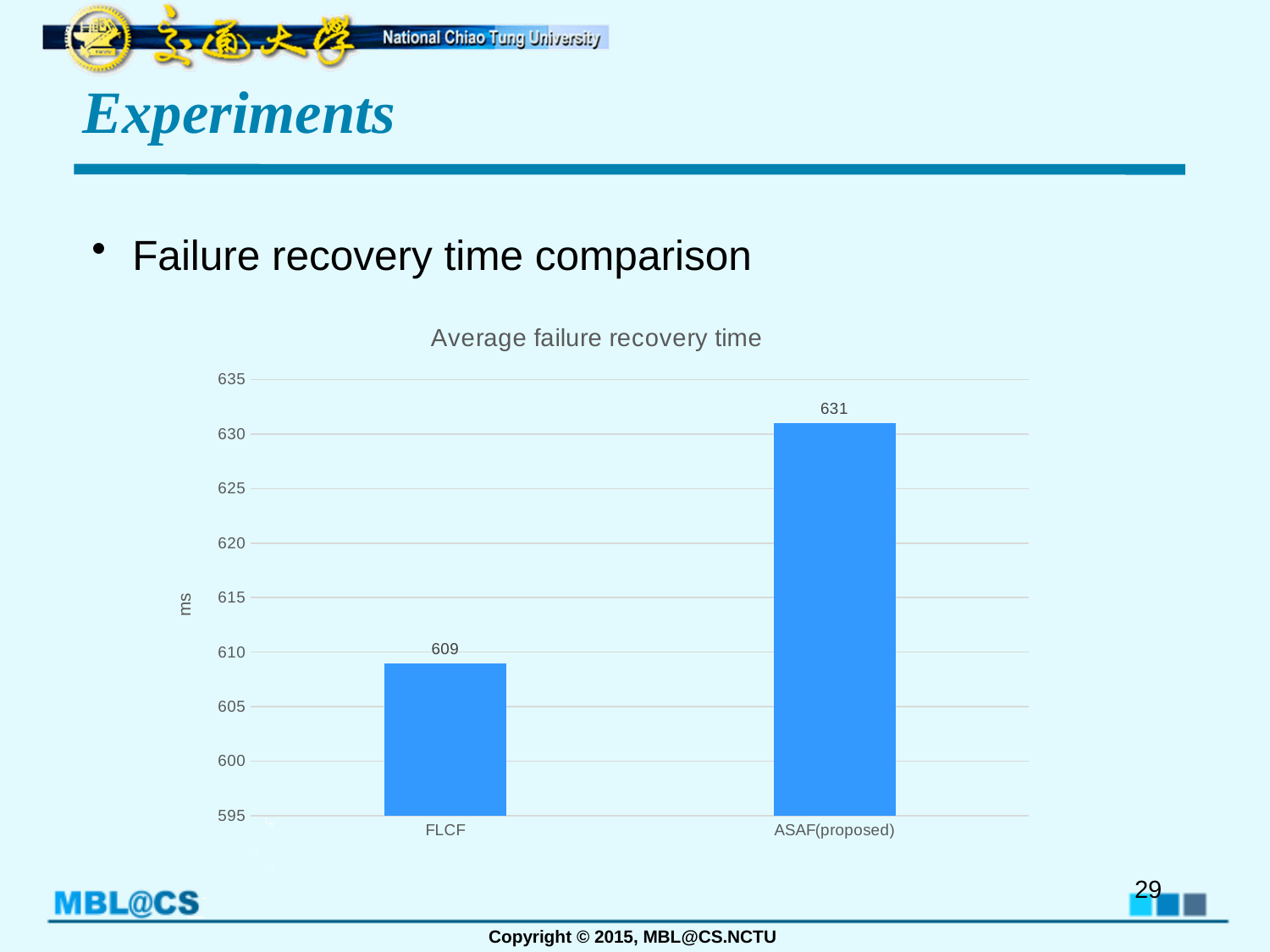

# Experiments
Failure recovery time comparison

### Chart: Average failure recovery time

| Category |  |
|---|---|
| FLCF | 609.0 |
| ASAF(proposed) | 631.0 |
29